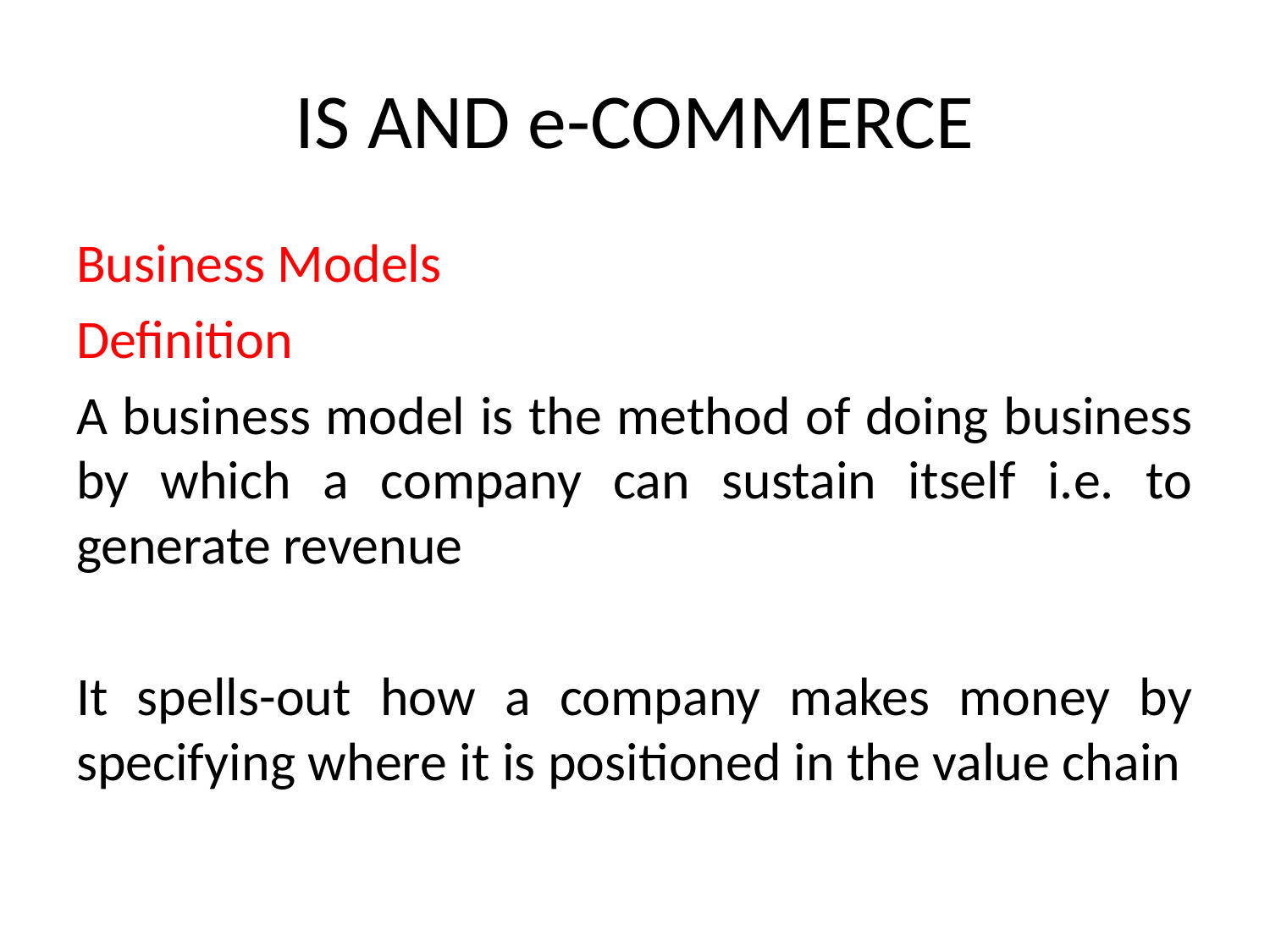

# IS AND e-COMMERCE
Business Models
Definition
A business model is the method of doing business by which a company can sustain itself i.e. to generate revenue

It spells-out how a company makes money by specifying where it is positioned in the value chain